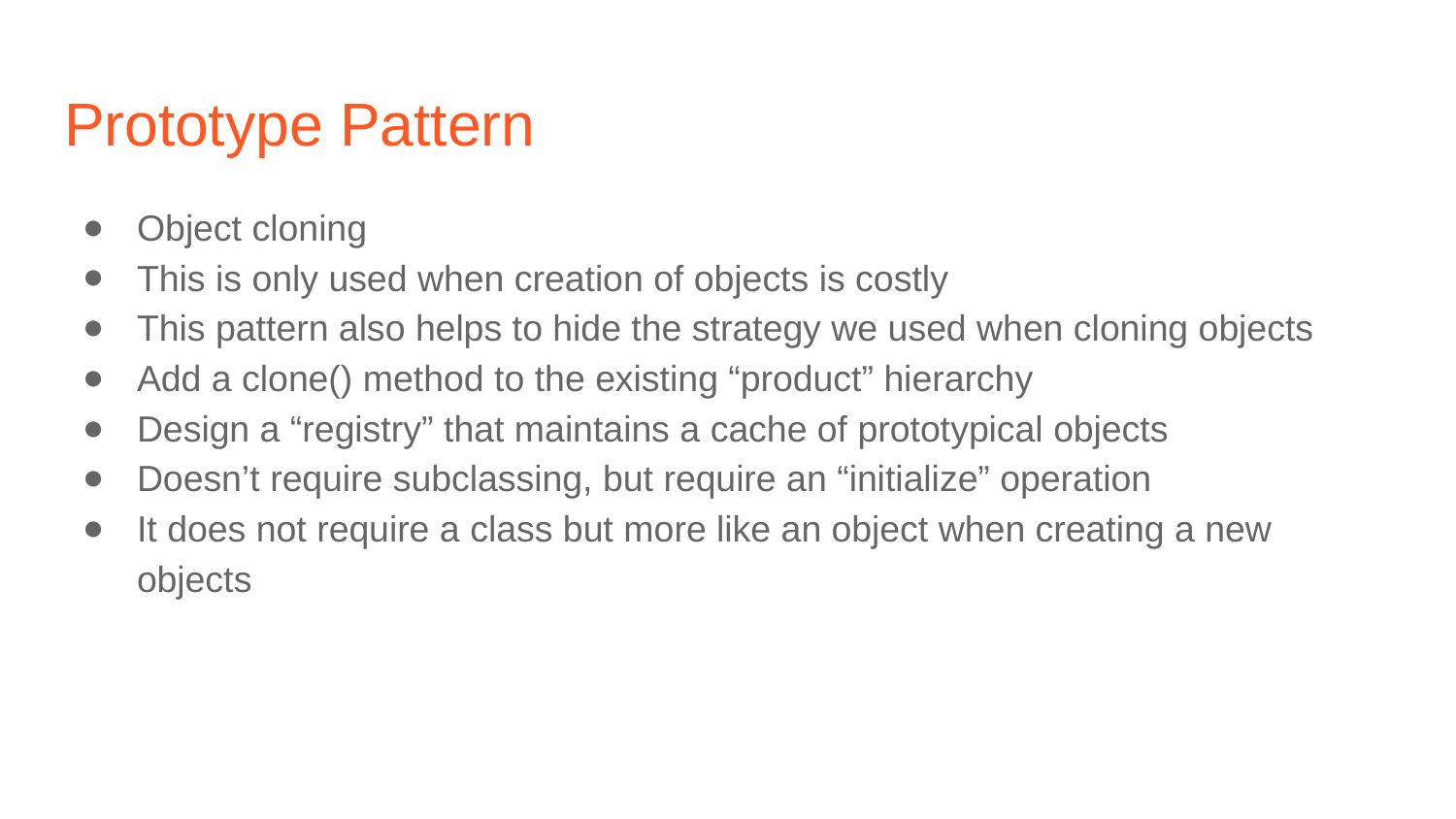

# Prototype Pattern
Object cloning
This is only used when creation of objects is costly
This pattern also helps to hide the strategy we used when cloning objects
Add a clone() method to the existing “product” hierarchy
Design a “registry” that maintains a cache of prototypical objects
Doesn’t require subclassing, but require an “initialize” operation
It does not require a class but more like an object when creating a new objects